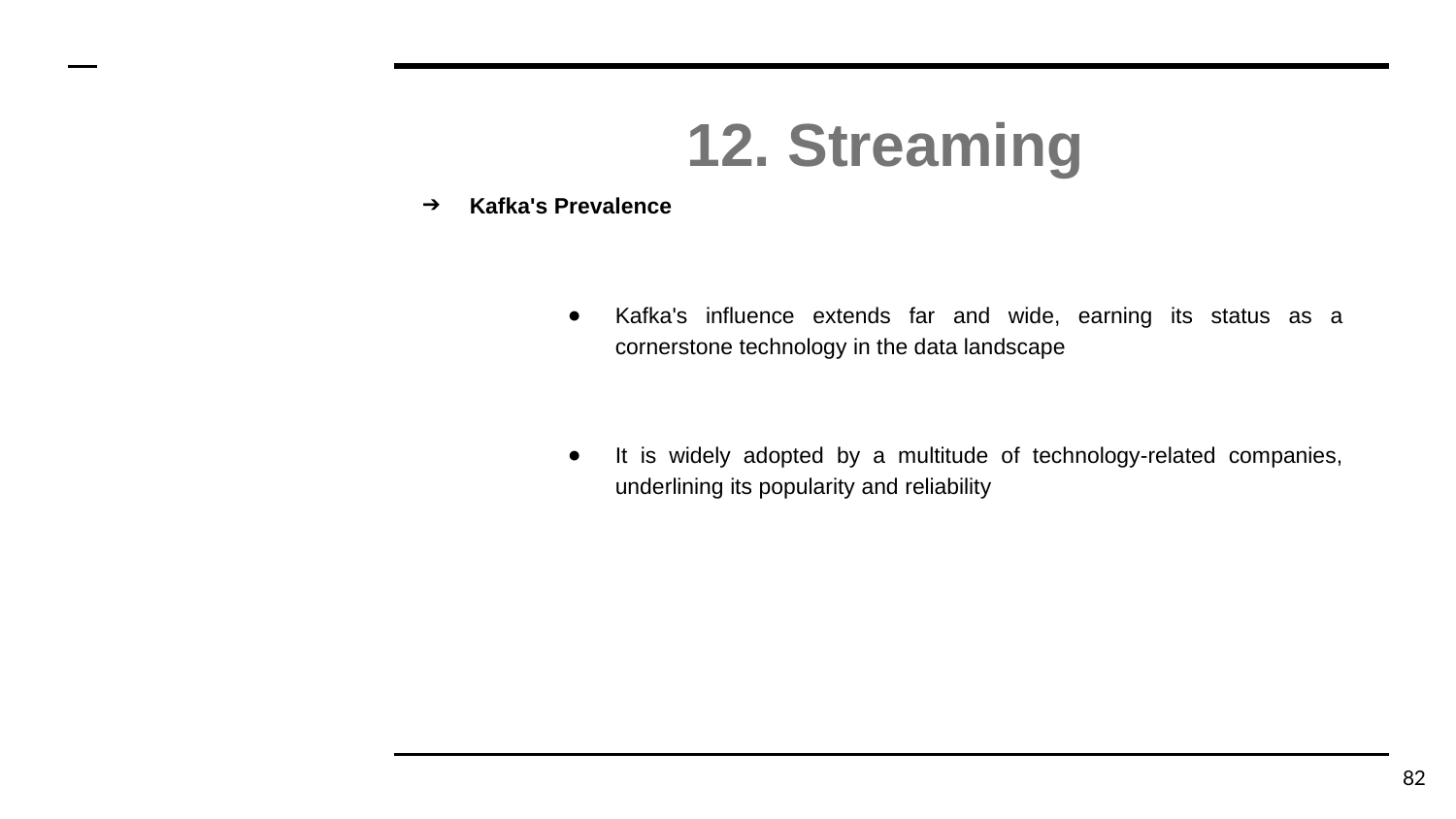

# 12. Streaming
Kafka's Prevalence

Kafka's influence extends far and wide, earning its status as a cornerstone technology in the data landscape

It is widely adopted by a multitude of technology-related companies, underlining its popularity and reliability

82